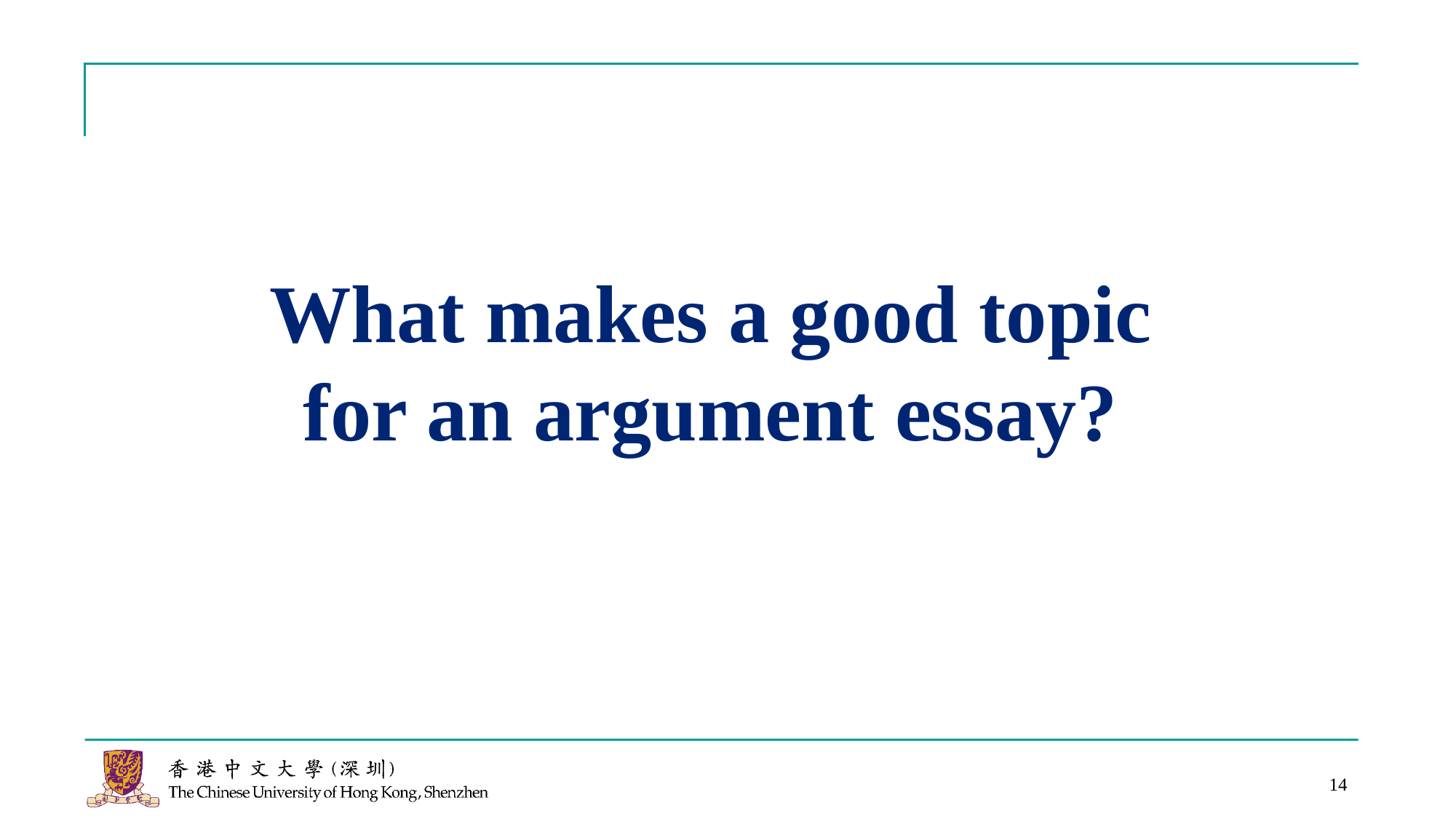

What makes a good topic for an argument essay?
14